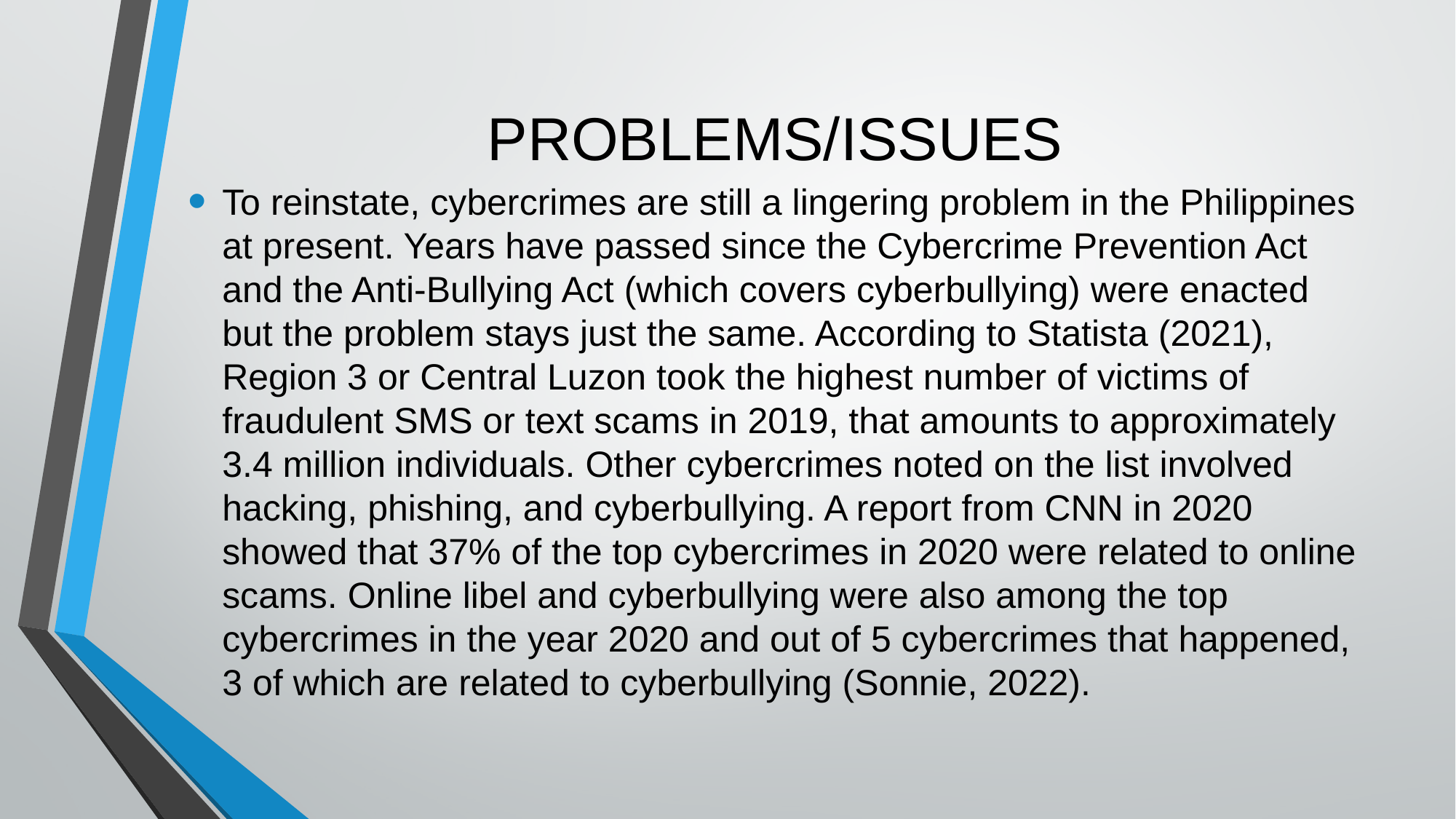

# PROBLEMS/ISSUES
To reinstate, cybercrimes are still a lingering problem in the Philippines at present. Years have passed since the Cybercrime Prevention Act and the Anti-Bullying Act (which covers cyberbullying) were enacted but the problem stays just the same. According to Statista (2021), Region 3 or Central Luzon took the highest number of victims of fraudulent SMS or text scams in 2019, that amounts to approximately 3.4 million individuals. Other cybercrimes noted on the list involved hacking, phishing, and cyberbullying. A report from CNN in 2020 showed that 37% of the top cybercrimes in 2020 were related to online scams. Online libel and cyberbullying were also among the top cybercrimes in the year 2020 and out of 5 cybercrimes that happened, 3 of which are related to cyberbullying (Sonnie, 2022).